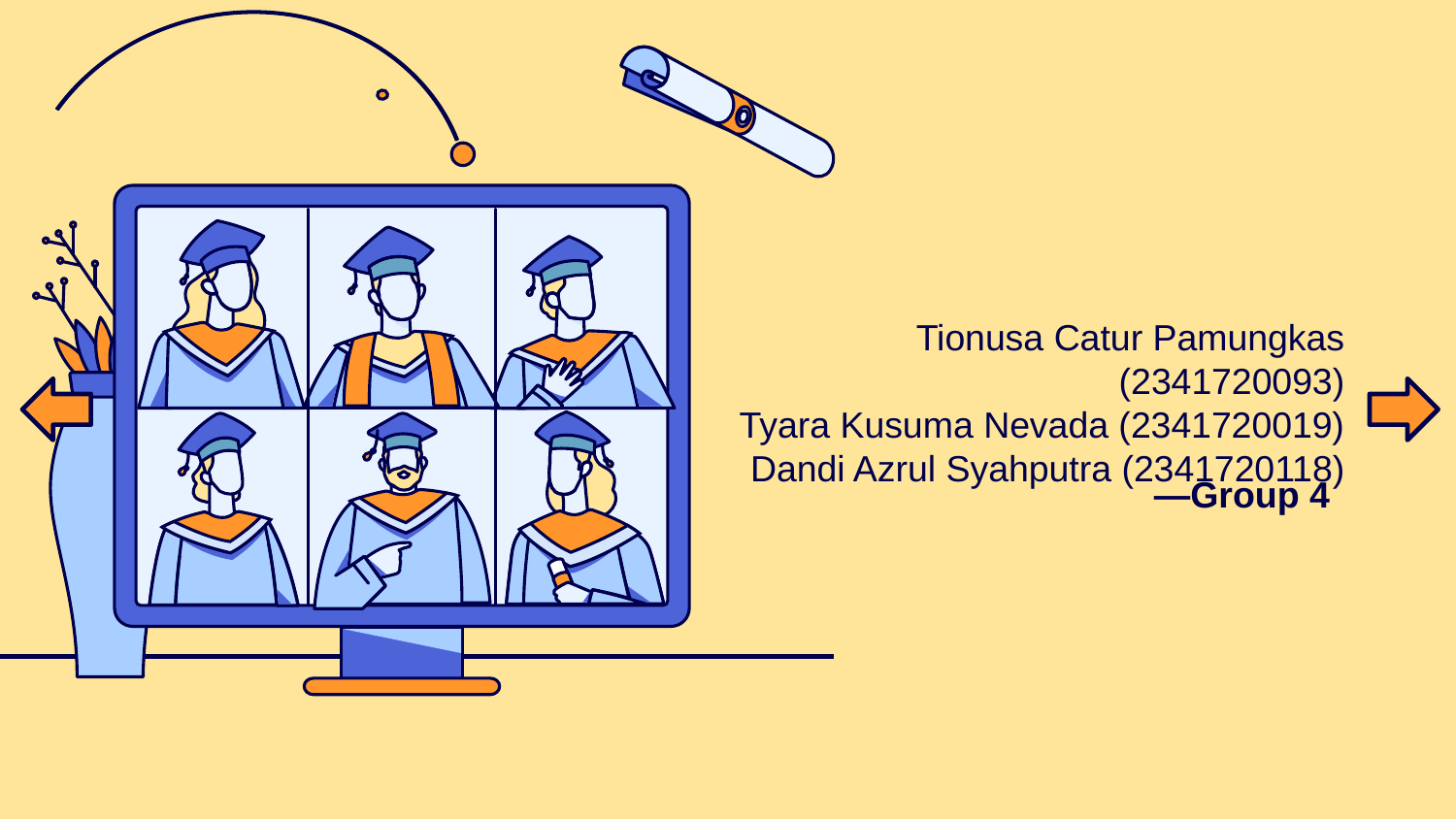

Tionusa Catur Pamungkas (2341720093)
Tyara Kusuma Nevada (2341720019)
Dandi Azrul Syahputra (2341720118)

# —Group 4